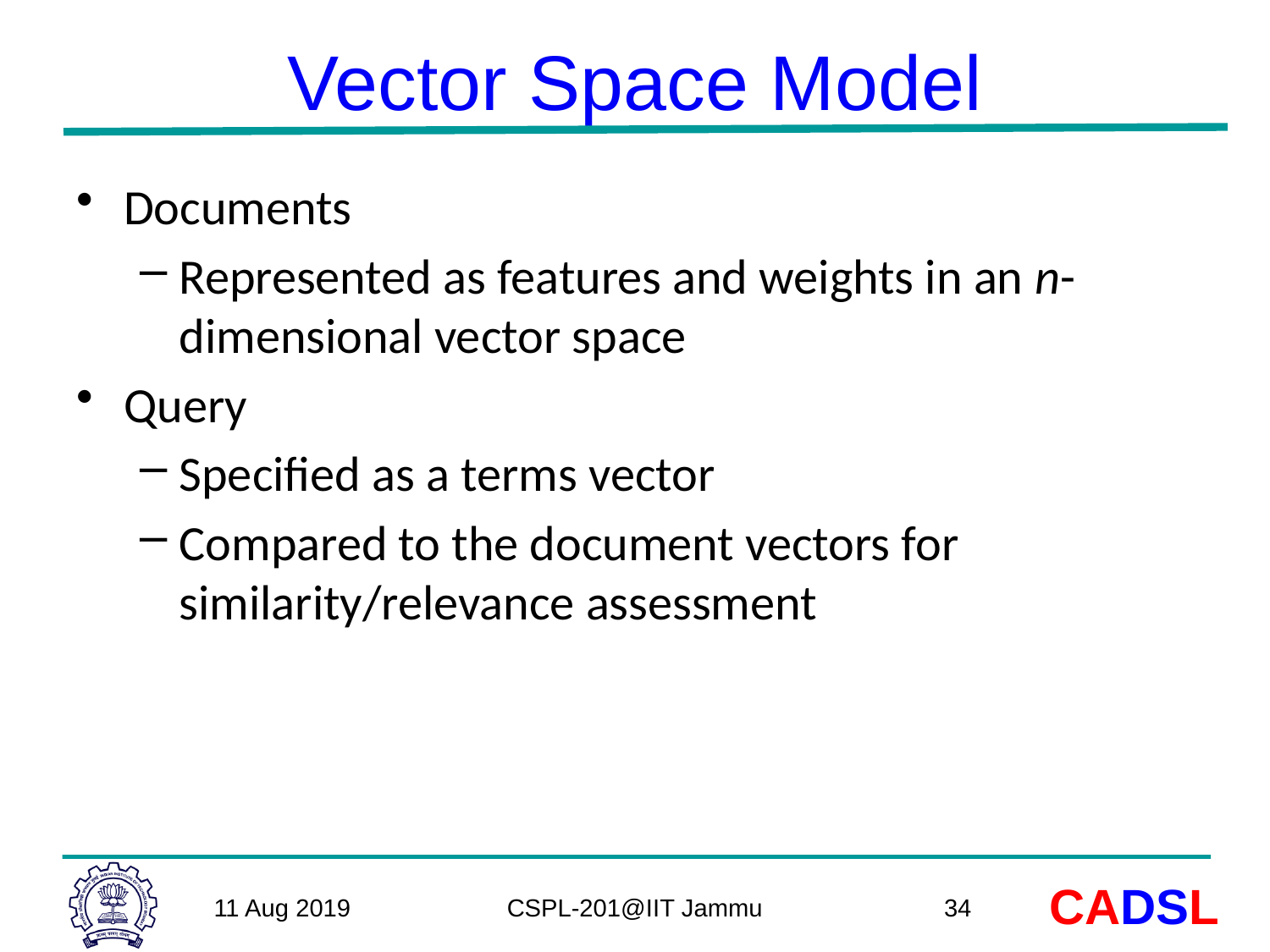

# Vector Space Model

Documents
Represented as features and weights in an n-dimensional vector space
Query
Specified as a terms vector
Compared to the document vectors for similarity/relevance assessment
11 Aug 2019
CSPL-201@IIT Jammu
34